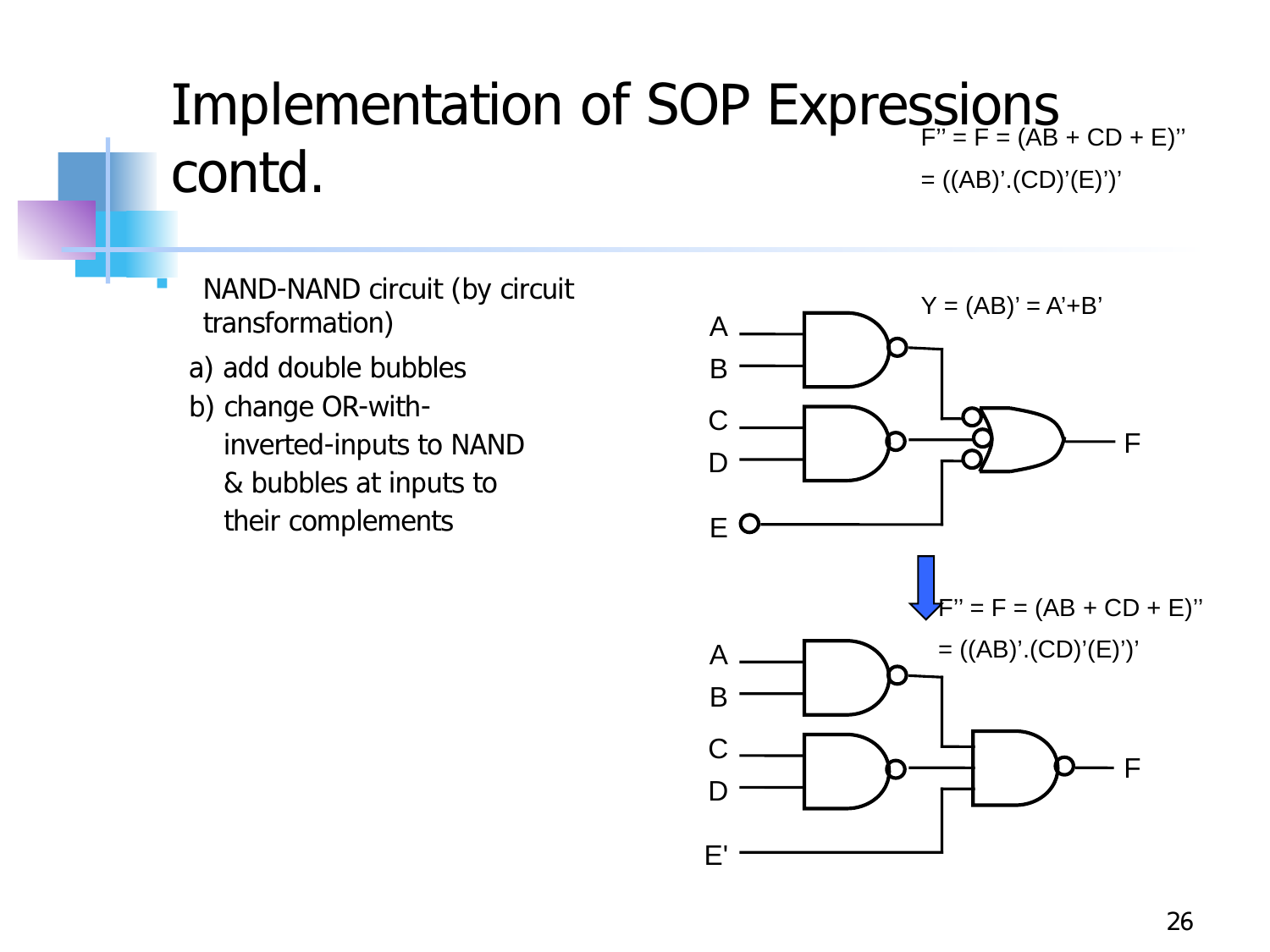

# Implementation of SOP Expressions contd.
F’’ = F = (AB + CD + E)’’
= ((AB)’.(CD)’(E)’)’

Y = (AB)’ = A’+B’

NAND-NAND circuit (by circuit transformation)
    a) add double bubbles
    b) change OR-with-
        inverted-inputs to NAND
        & bubbles at inputs to
        their complements
A

B

C

F

D

E

A

B

C

F

D

E'

F’’ = F = (AB + CD + E)’’
= ((AB)’.(CD)’(E)’)’
26